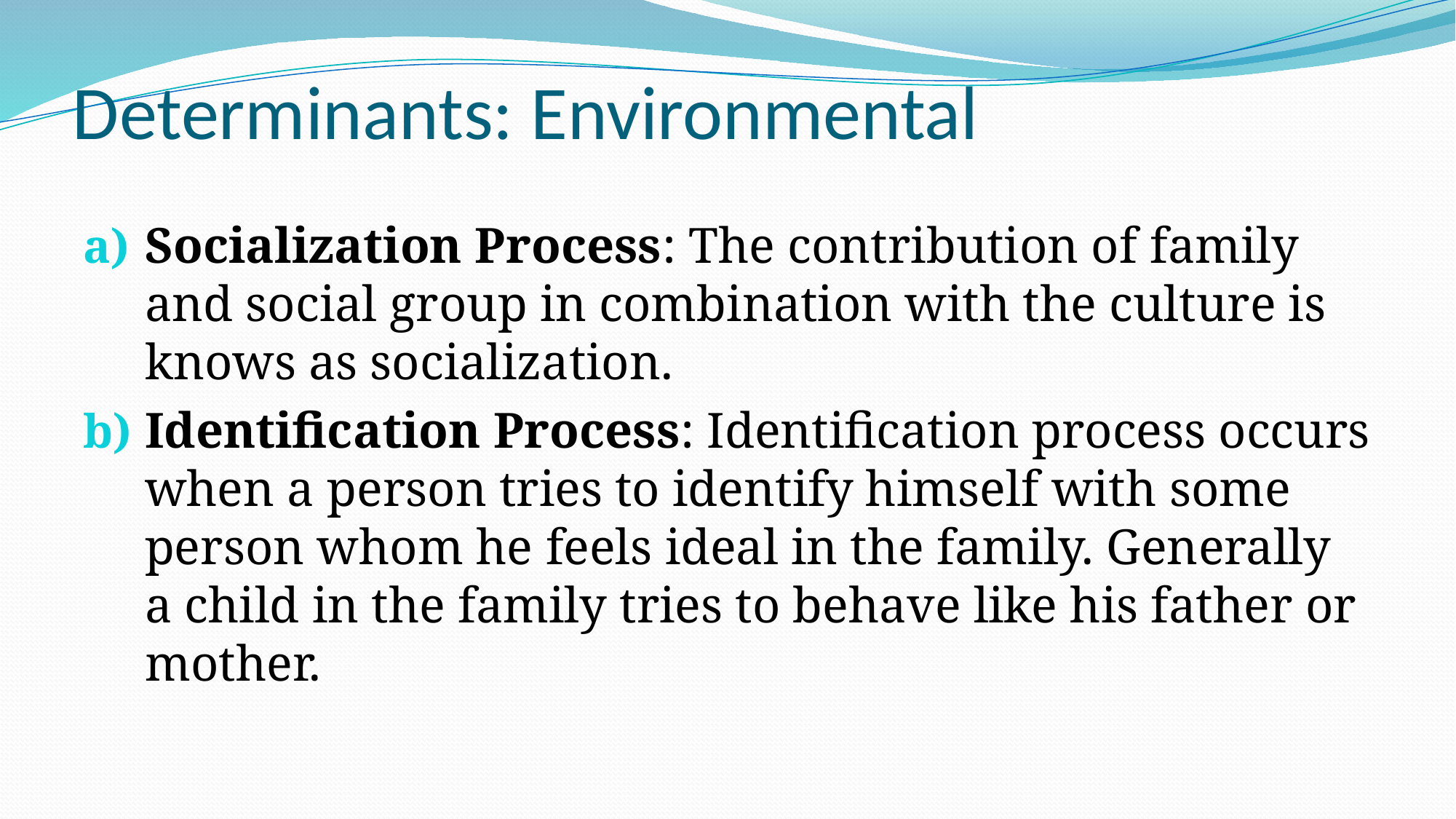

# Determinants: Environmental
Socialization Process: The contribution of family and social group in combination with the culture is knows as socialization.
Identification Process: Identification process occurs when a person tries to identify himself with some person whom he feels ideal in the family. Generally a child in the family tries to behave like his father or mother.